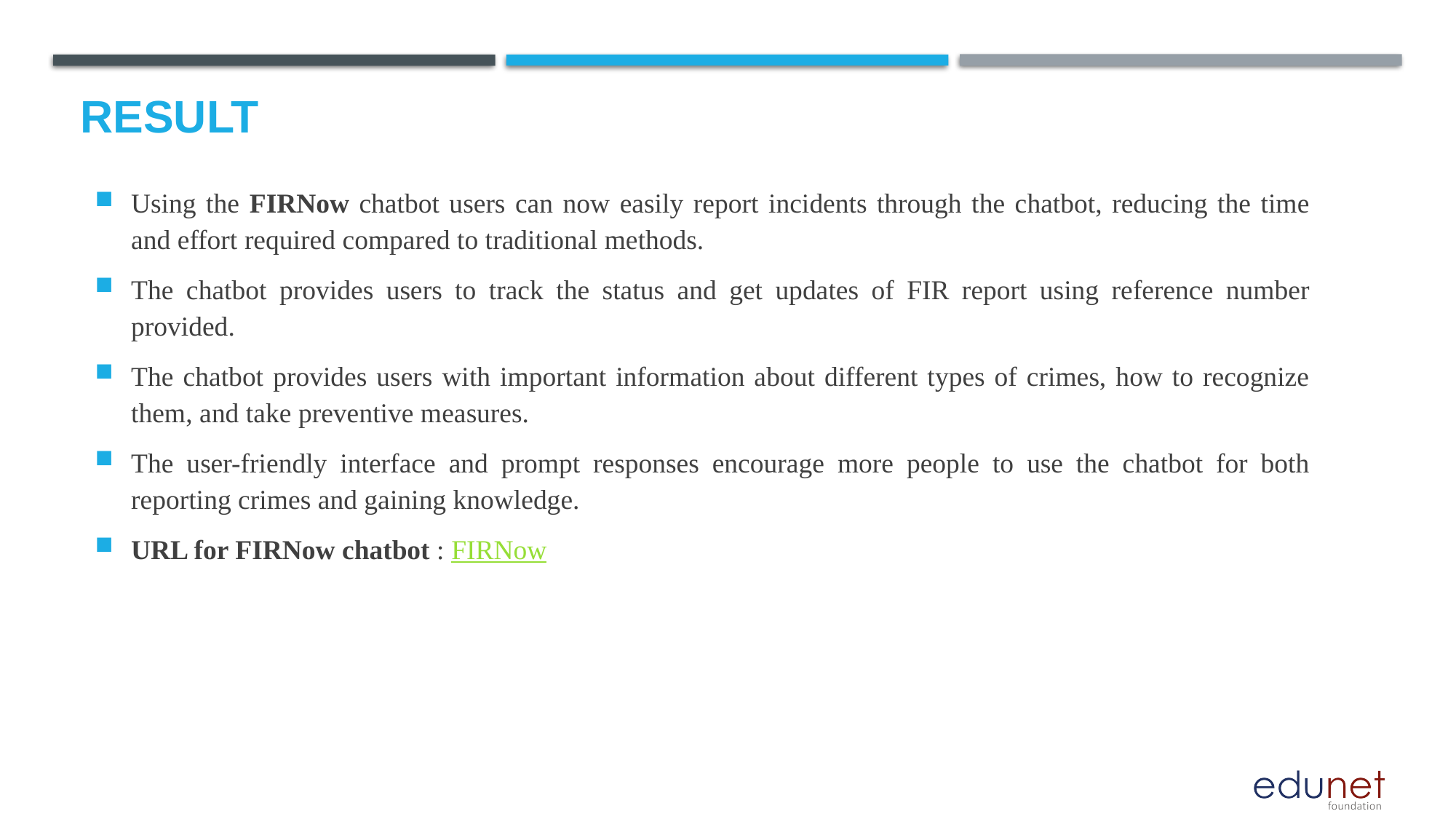

# Result
Using the FIRNow chatbot users can now easily report incidents through the chatbot, reducing the time and effort required compared to traditional methods.
The chatbot provides users to track the status and get updates of FIR report using reference number provided.
The chatbot provides users with important information about different types of crimes, how to recognize them, and take preventive measures.
The user-friendly interface and prompt responses encourage more people to use the chatbot for both reporting crimes and gaining knowledge.
URL for FIRNow chatbot : FIRNow